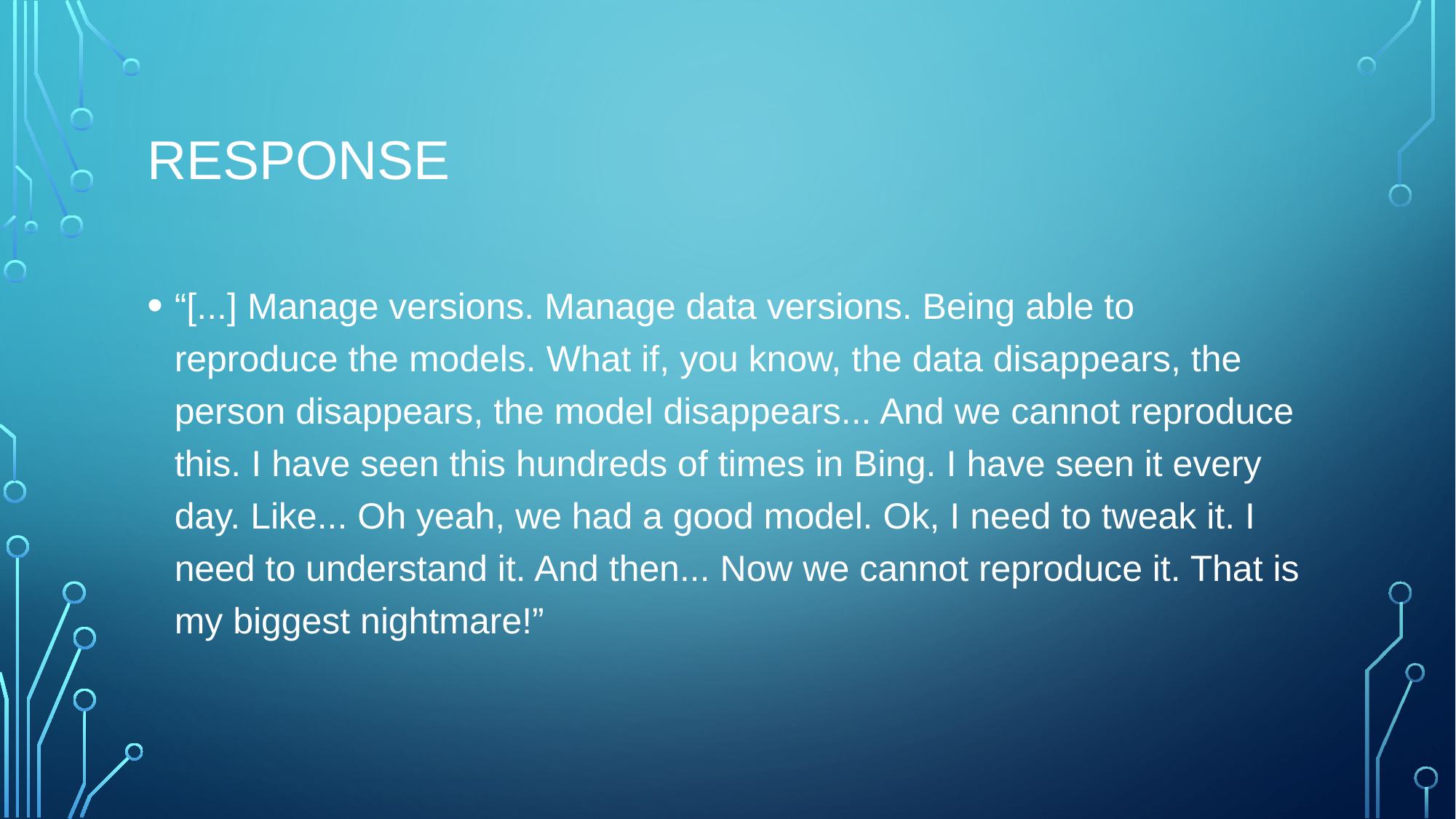

# Response
“[...] Manage versions. Manage data versions. Being able to reproduce the models. What if, you know, the data disappears, the person disappears, the model disappears... And we cannot reproduce this. I have seen this hundreds of times in Bing. I have seen it every day. Like... Oh yeah, we had a good model. Ok, I need to tweak it. I need to understand it. And then... Now we cannot reproduce it. That is my biggest nightmare!”